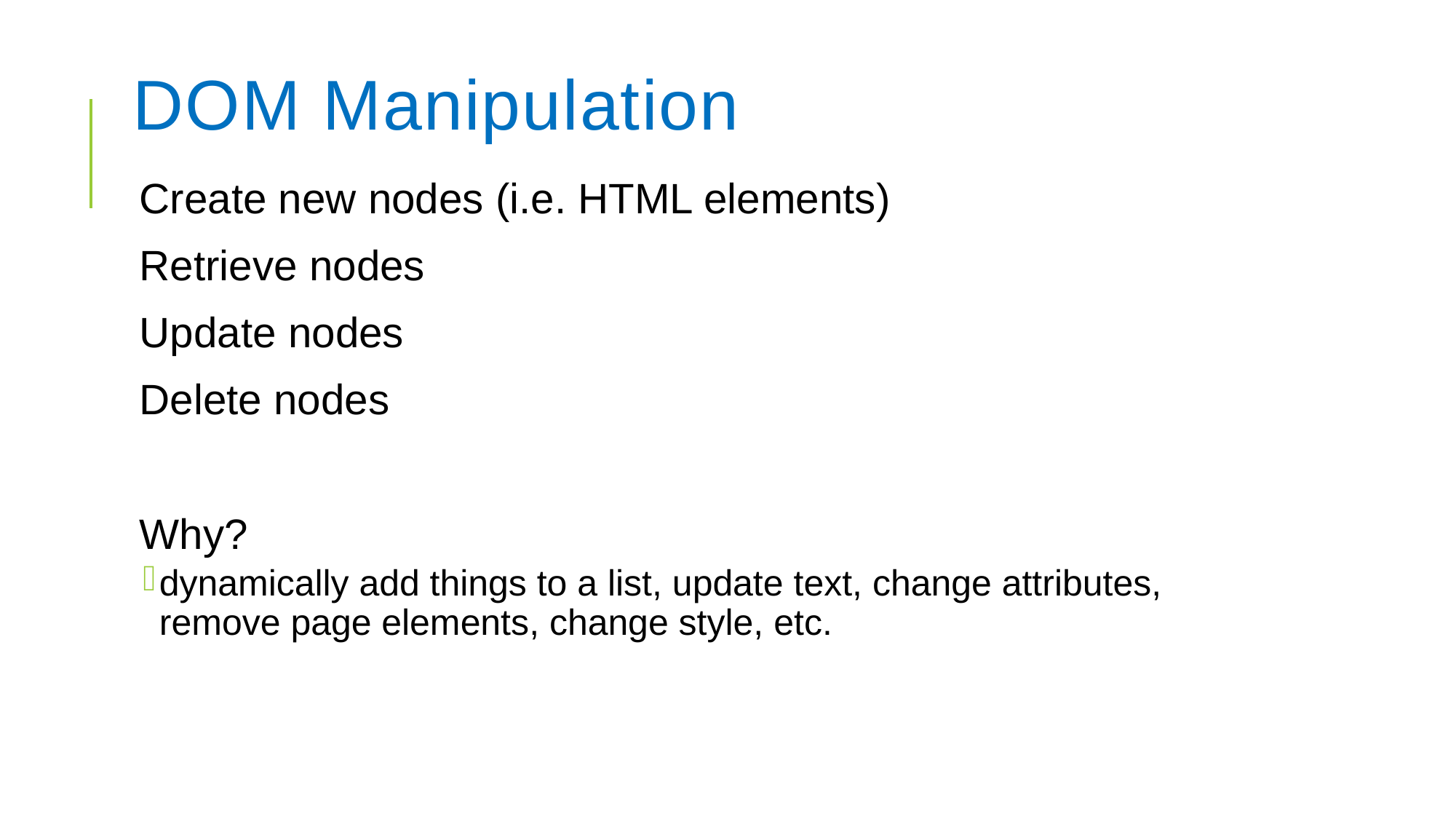

# DOM Manipulation
Create new nodes (i.e. HTML elements)
Retrieve nodes
Update nodes
Delete nodes

Why?
dynamically add things to a list, update text, change attributes, remove page elements, change style, etc.